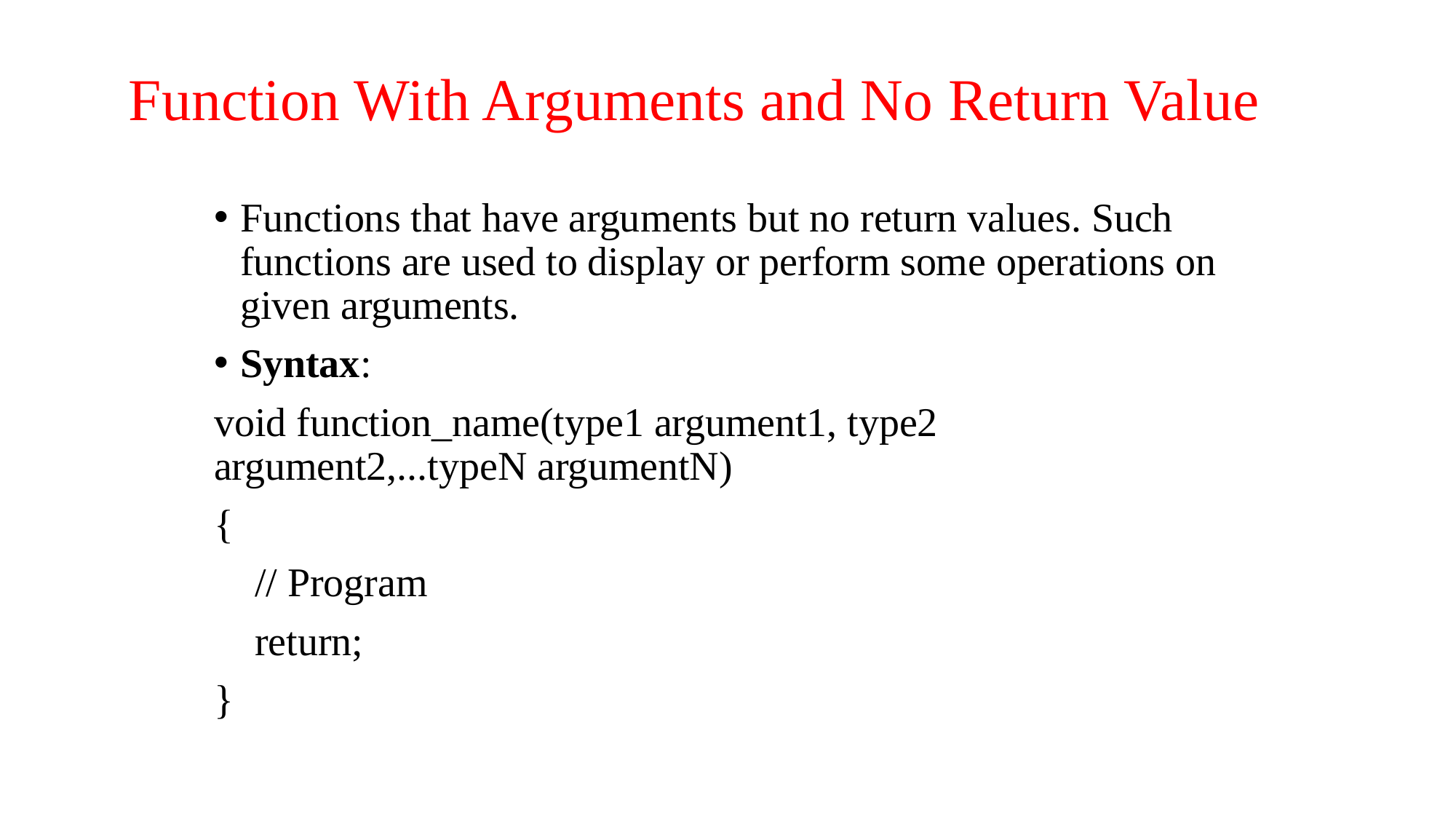

# Function With Arguments and No Return Value
Functions that have arguments but no return values. Such functions are used to display or perform some operations on given arguments.
Syntax:
void function_name(type1 argument1, type2 argument2,...typeN argumentN)
{
    // Program
    return;
}